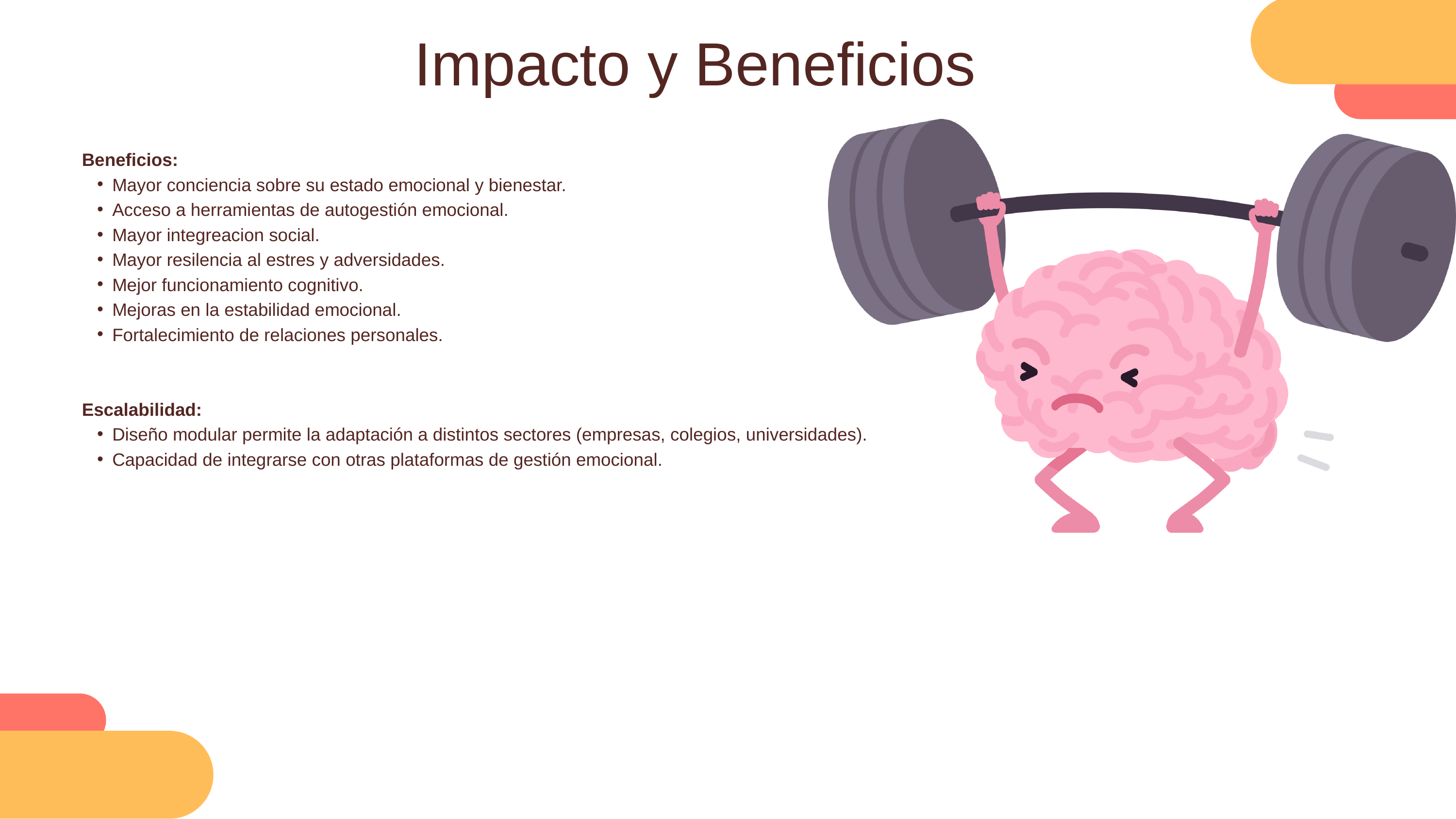

Impacto y Beneficios

Beneficios:
Mayor conciencia sobre su estado emocional y bienestar.
Acceso a herramientas de autogestión emocional.
Mayor integreacion social.
Mayor resilencia al estres y adversidades.
Mejor funcionamiento cognitivo.
Mejoras en la estabilidad emocional.
Fortalecimiento de relaciones personales.

Escalabilidad:
Diseño modular permite la adaptación a distintos sectores (empresas, colegios, universidades).
Capacidad de integrarse con otras plataformas de gestión emocional.